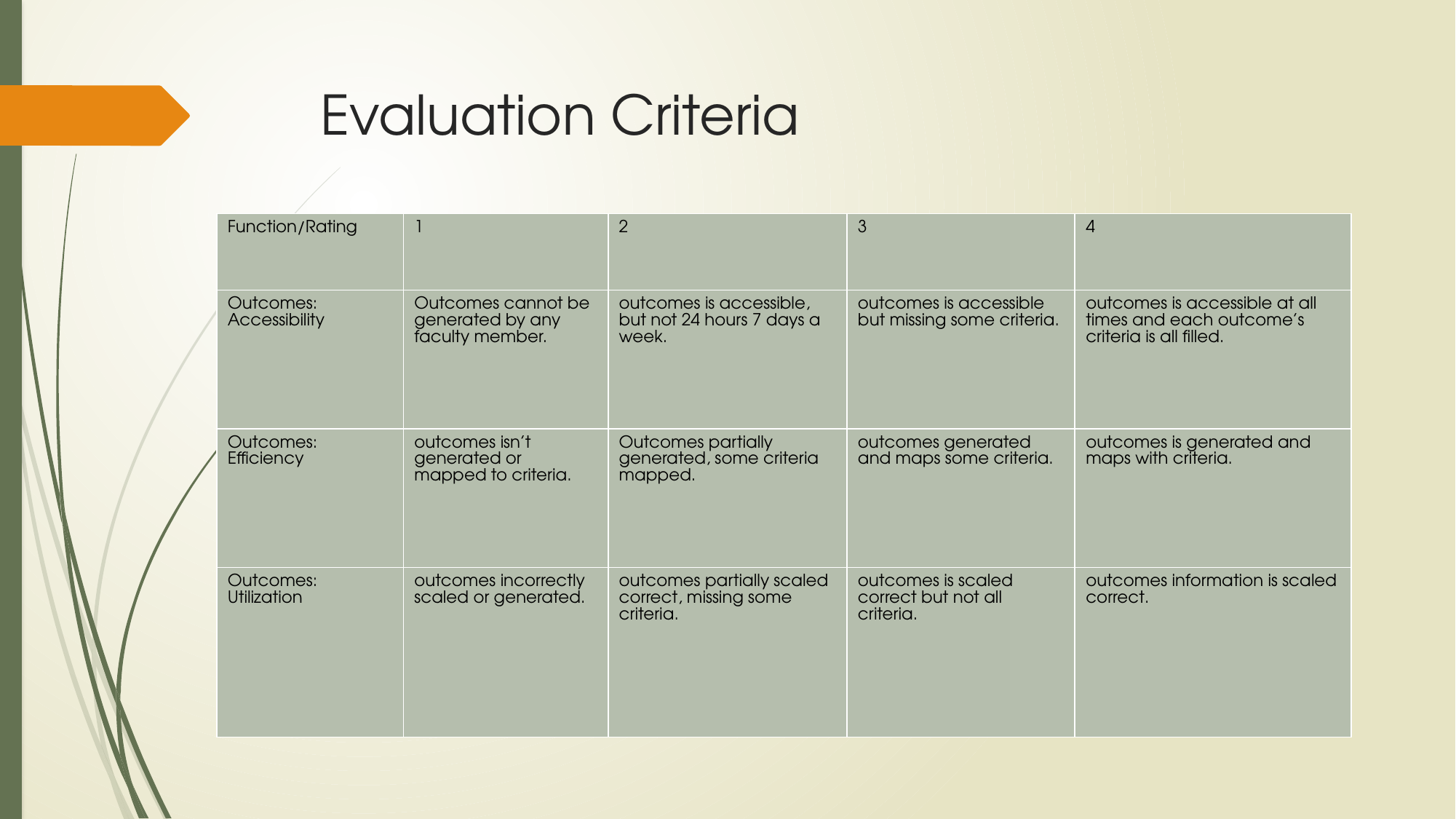

# Evaluation Criteria
| Function/Rating | 1 | 2 | 3 | 4 |
| --- | --- | --- | --- | --- |
| Outcomes: Accessibility | Outcomes cannot be generated by any faculty member. | outcomes is accessible, but not 24 hours 7 days a week. | outcomes is accessible but missing some criteria. | outcomes is accessible at all times and each outcome’s criteria is all filled. |
| Outcomes: Efficiency | outcomes isn’t generated or mapped to criteria. | Outcomes partially generated, some criteria mapped. | outcomes generated and maps some criteria. | outcomes is generated and maps with criteria. |
| Outcomes: Utilization | outcomes incorrectly scaled or generated. | outcomes partially scaled correct, missing some criteria. | outcomes is scaled correct but not all criteria. | outcomes information is scaled correct. |